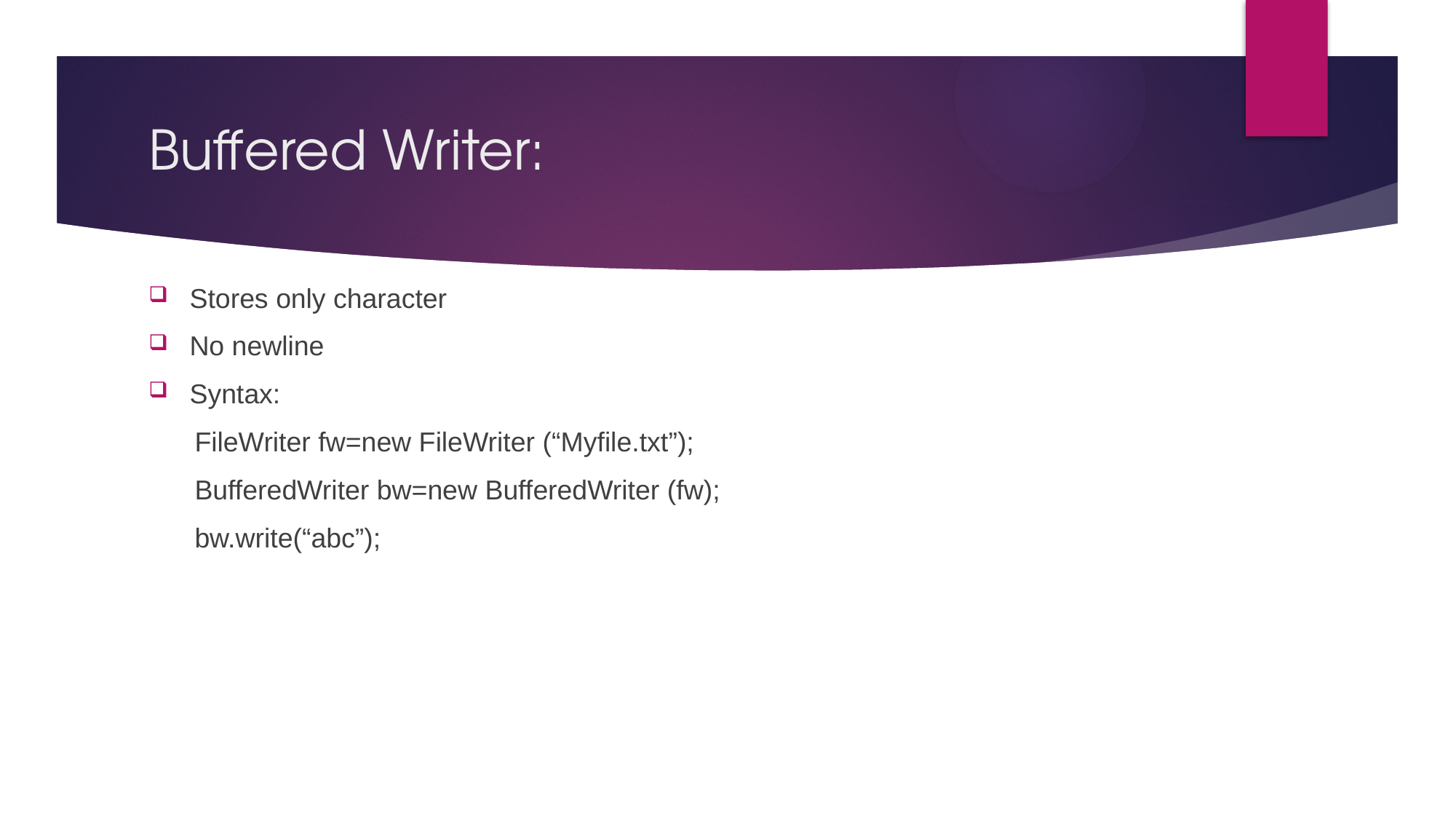

# Buffered Writer:
Stores only character
No newline
Syntax:
      FileWriter fw=new FileWriter (“Myfile.txt”);
      BufferedWriter bw=new BufferedWriter (fw);
      bw.write(“abc”);